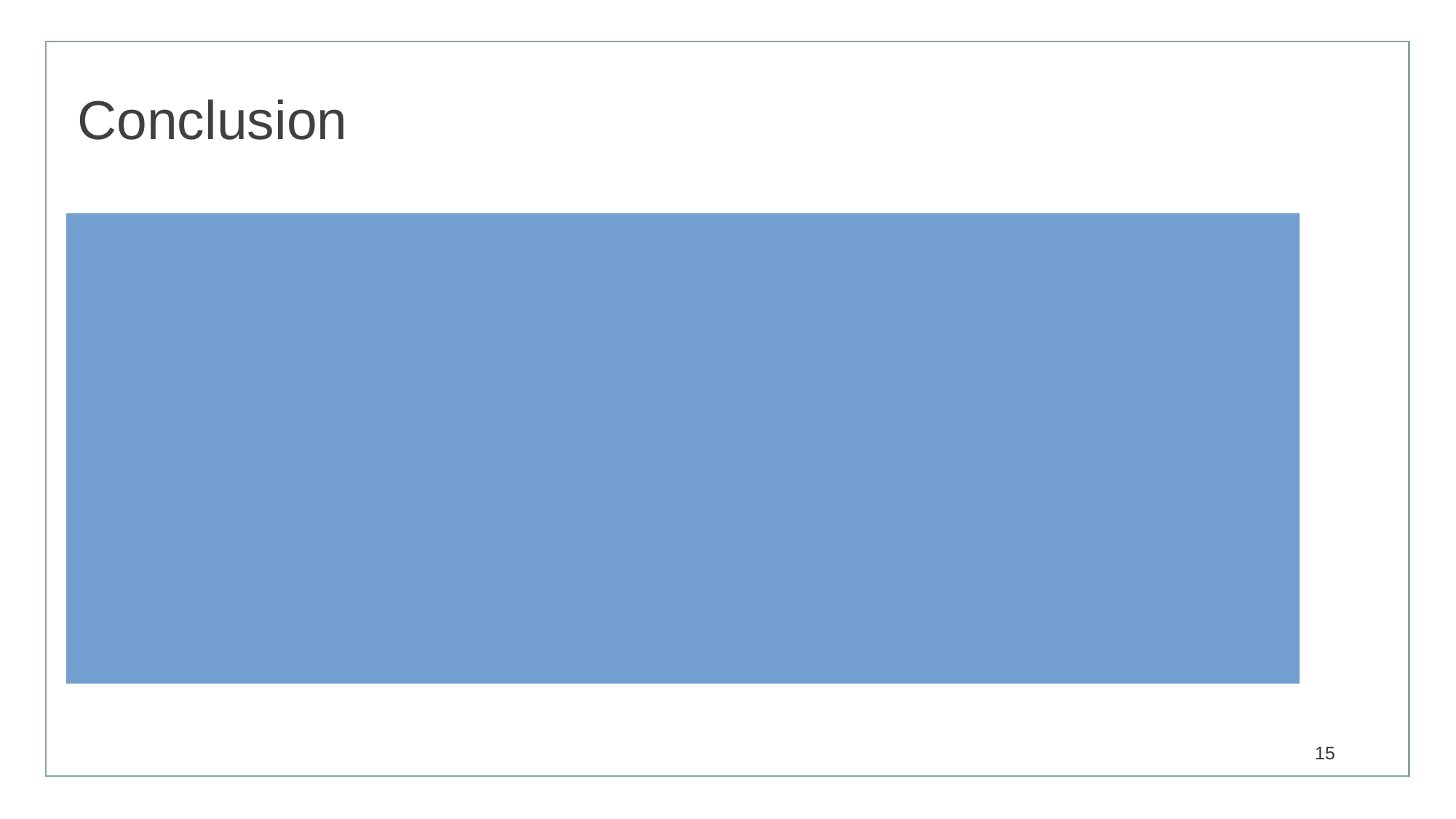

# Conclusion
Our analysis revealed that the random forest regression model outperformed other models, showcasing superior accuracy in predicting used car prices. This underscores the effectiveness of ensemble methods, particularly in capturing complex relationships within the data. These findings offer valuable insights for stakeholders in the used car market, aiding in pricing strategies and decision-making processes.
15